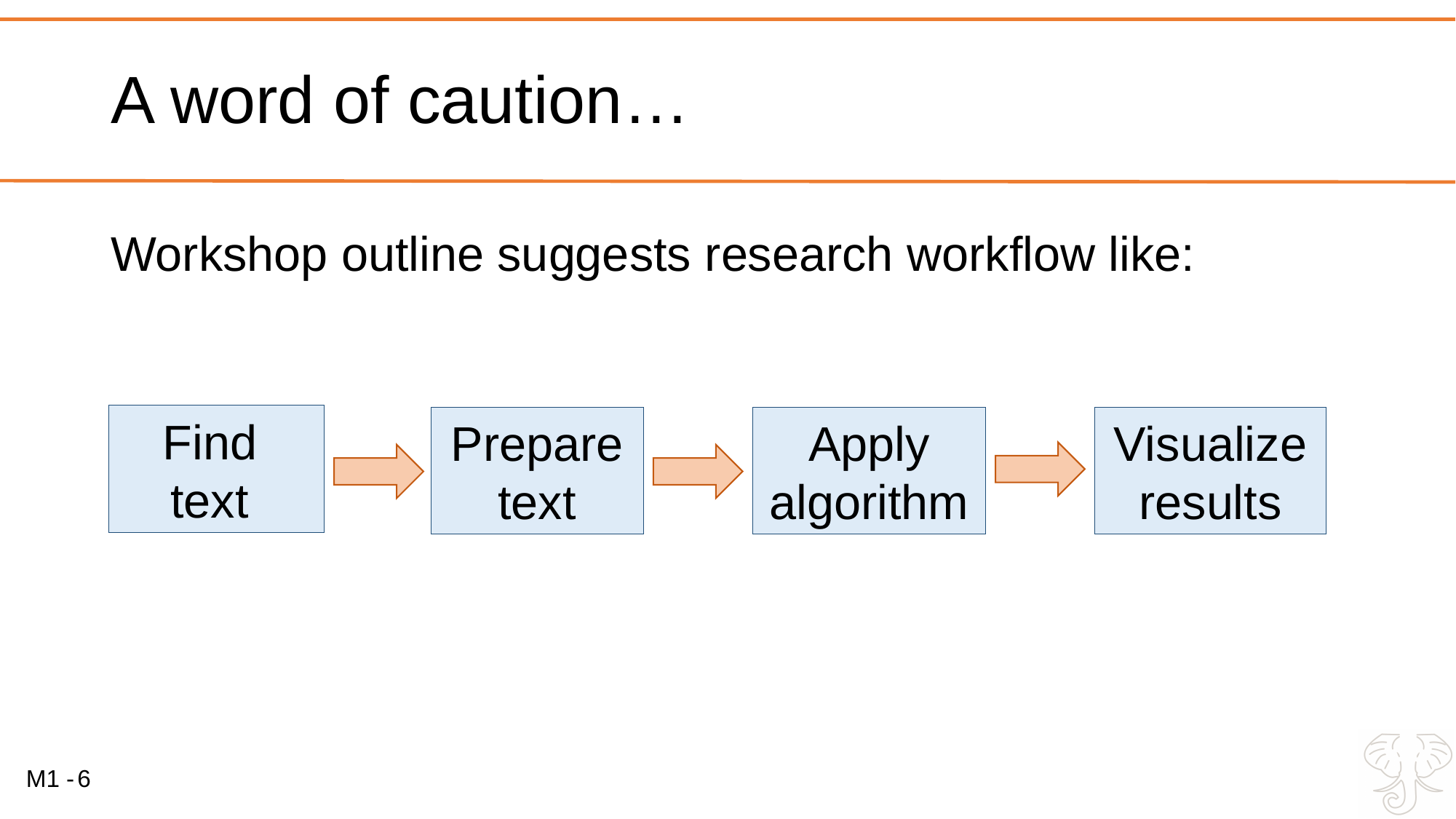

# A word of caution…
Workshop outline suggests research workflow like:
Find
text
Apply algorithm
Visualize results
Prepare text

6